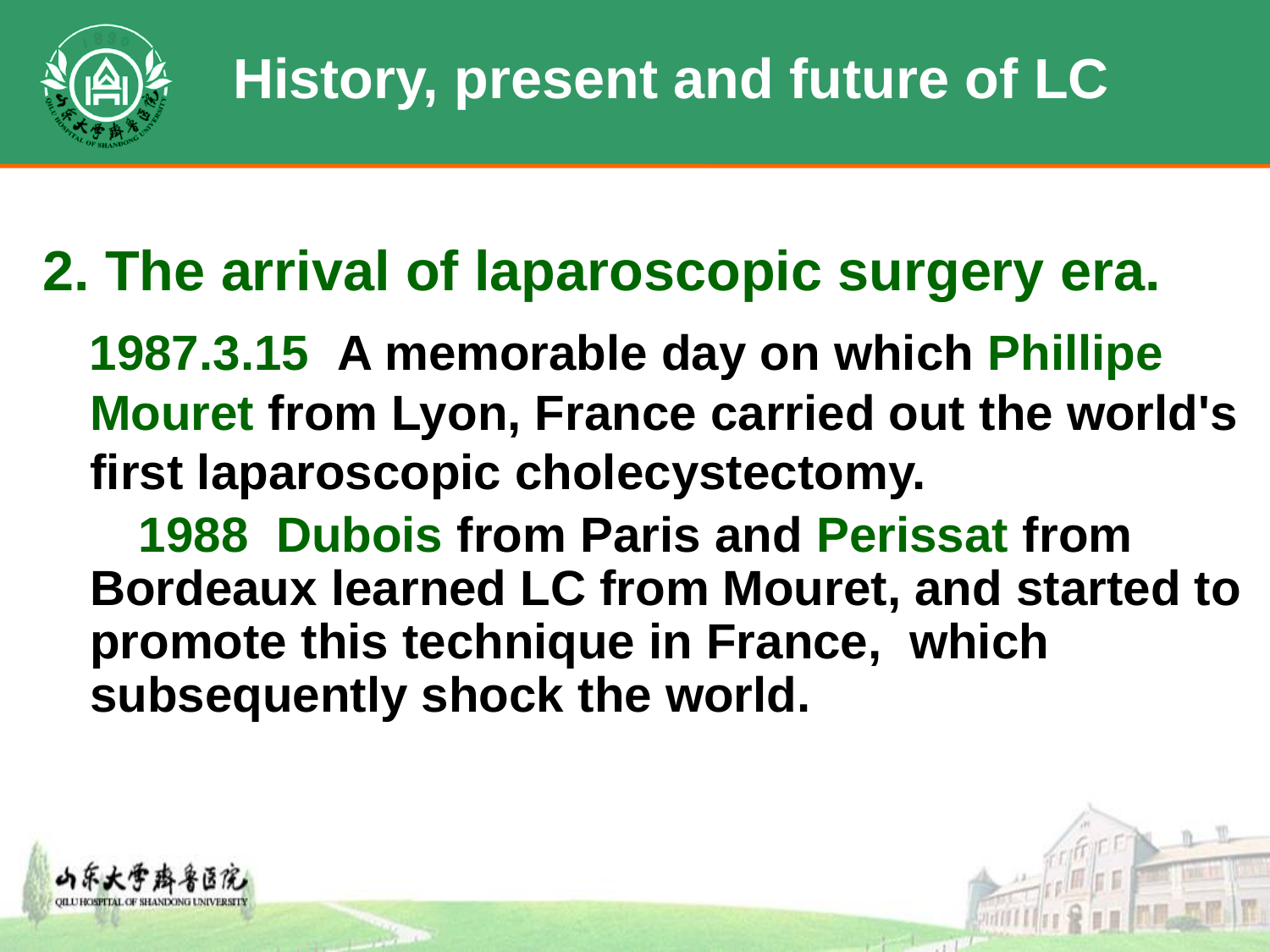

# History, present and future of LC
2. The arrival of laparoscopic surgery era.
   1987.3.15  A memorable day on which Phillipe Mouret from Lyon, France carried out the world's first laparoscopic cholecystectomy.
       1988  Dubois from Paris and Perissat from Bordeaux learned LC from Mouret, and started to promote this technique in France,  which subsequently shock the world.